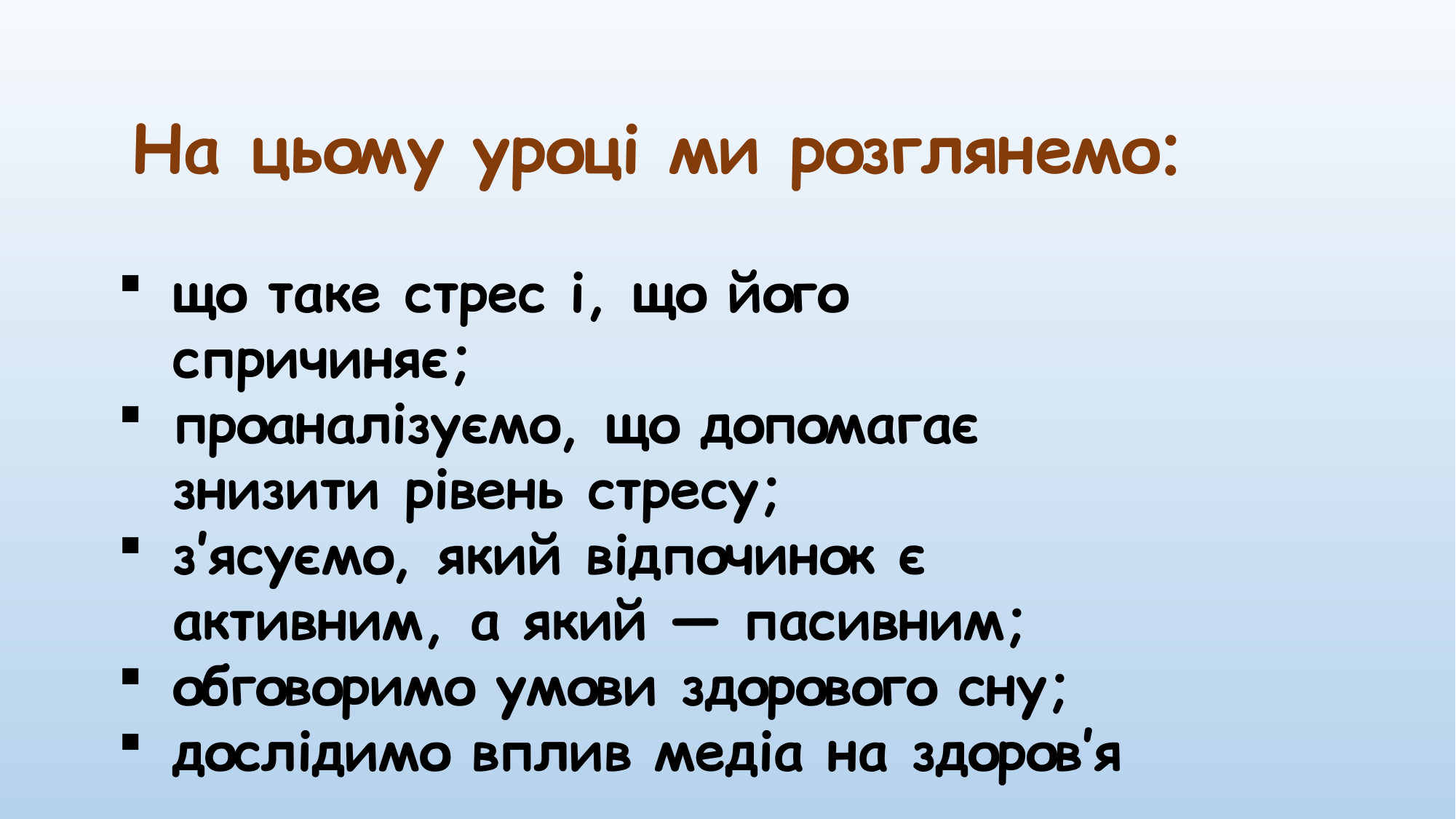

На цьому уроці ми розглянемо:
що таке стрес і, що його спричиняє;
проаналізуємо, що допомагає знизити рівень стресу;
з’ясуємо, який відпочинок є активним, а який — пасивним;
обговоримо умови здорового сну;
дослідимо вплив медіа на здоров’я